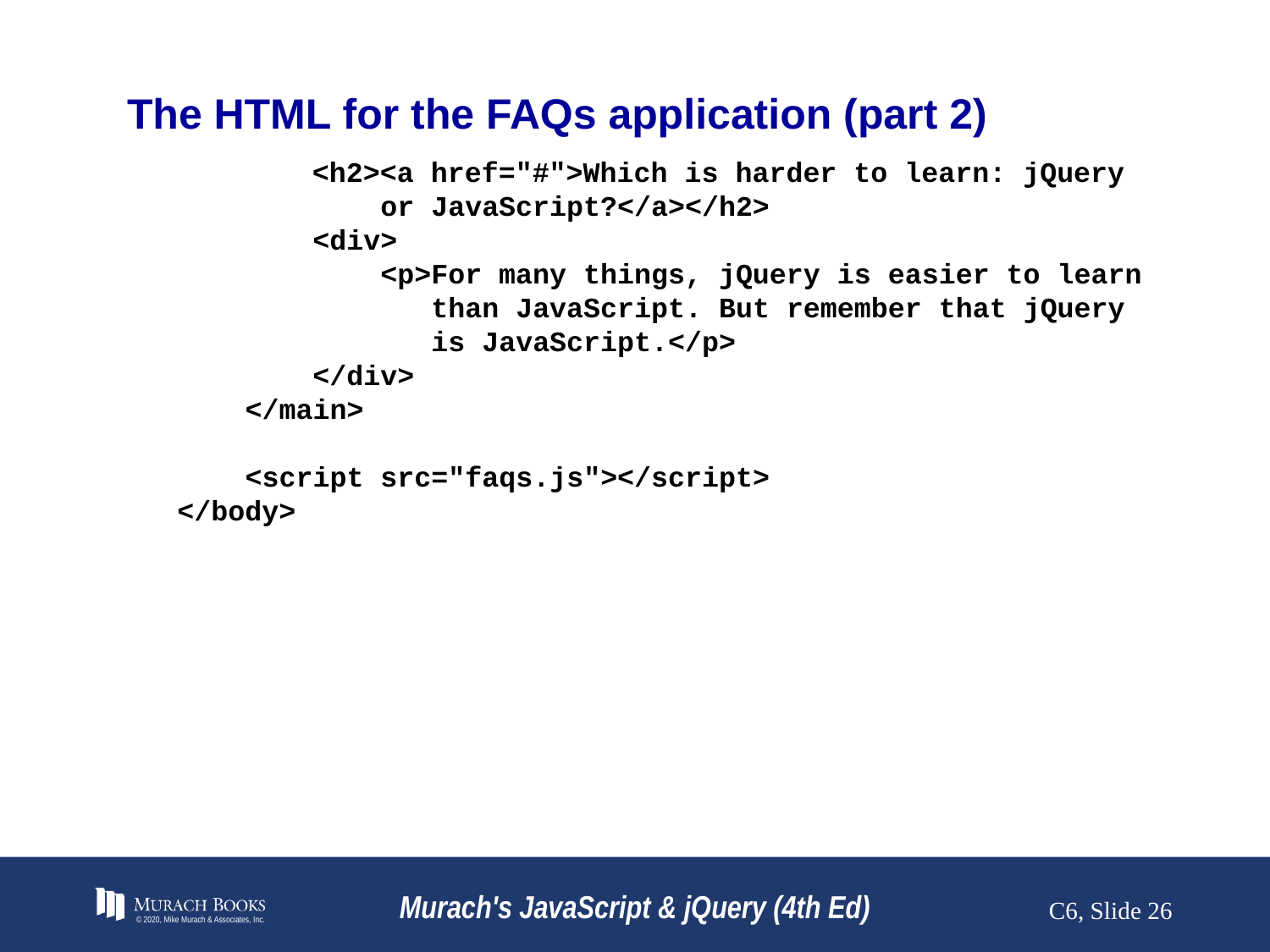

# The HTML for the FAQs application (part 2)
	<h2><a href="#">Which is harder to learn: jQuery
            or JavaScript?</a></h2>
        <div>
            <p>For many things, jQuery is easier to learn
               than JavaScript. But remember that jQuery
               is JavaScript.</p>
        </div>
    </main>

    <script src="faqs.js"></script>
</body>

© 2020, Mike Murach & Associates, Inc.
Murach's JavaScript & jQuery (4th Ed)

C6, Slide 26